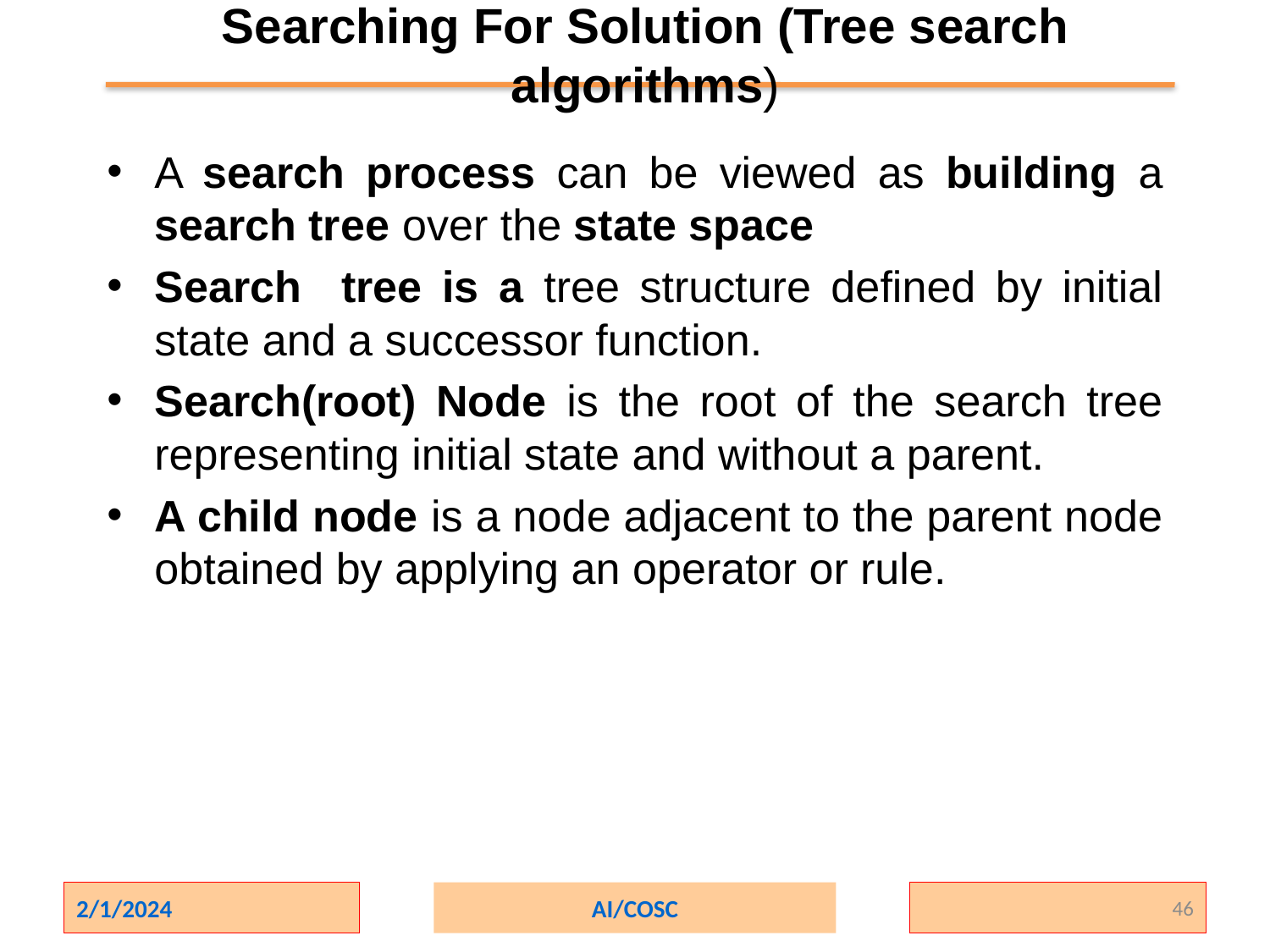

Searching For Solution (Tree search algorithms)
A search process can be viewed as building a search tree over the state space
Search  tree is a tree structure defined by initial state and a successor function.
Search(root) Node is the root of the search tree representing initial state and without a parent.
A child node is a node adjacent to the parent node obtained by applying an operator or rule.
2/1/2024
AI/COSC
46